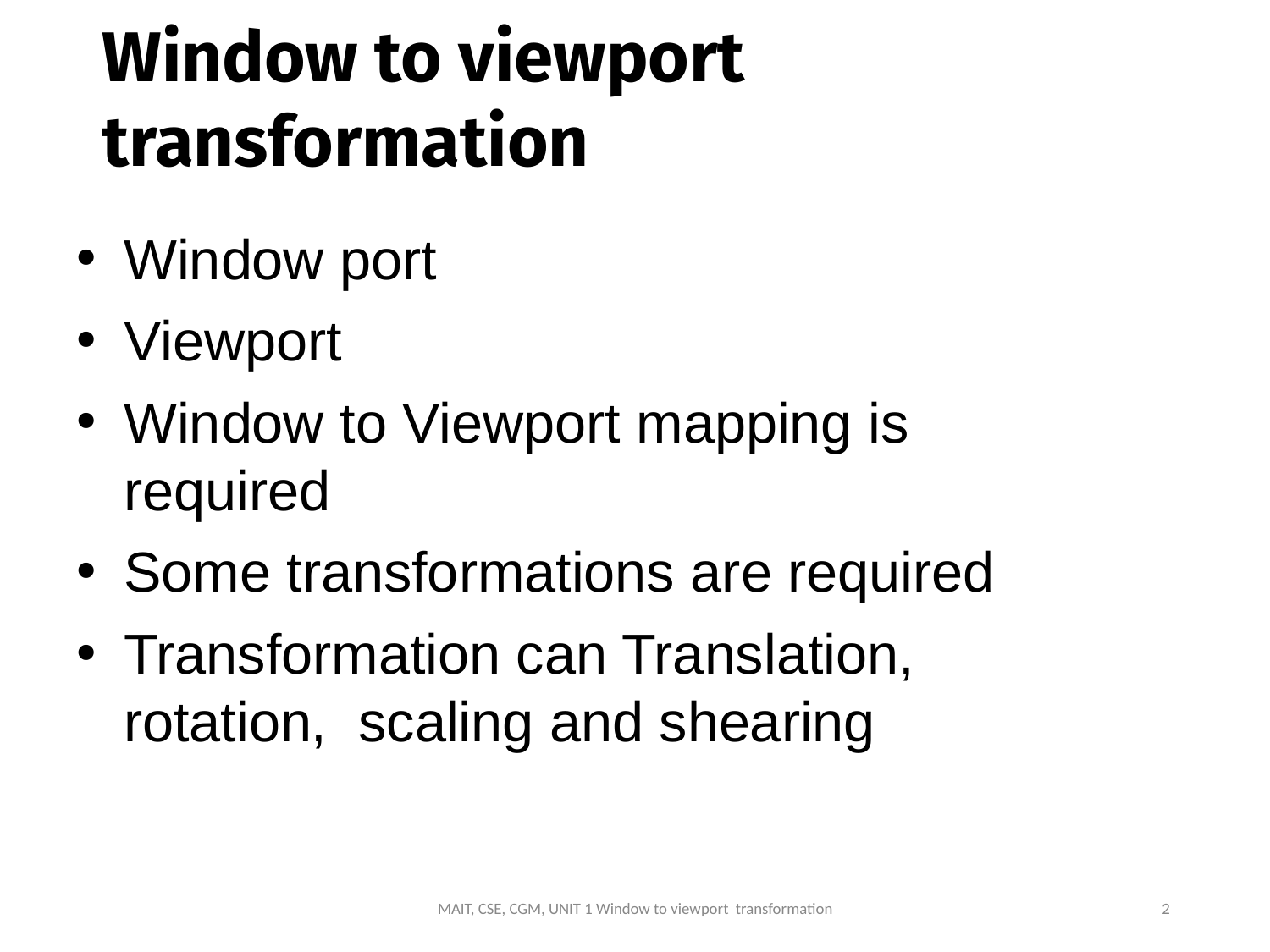

# Window to viewport transformation
Window port
Viewport
Window to Viewport mapping is required
Some transformations are required
Transformation can Translation, rotation,  scaling and shearing
MAIT, CSE, CGM, UNIT 1 Window to viewport  transformation
2